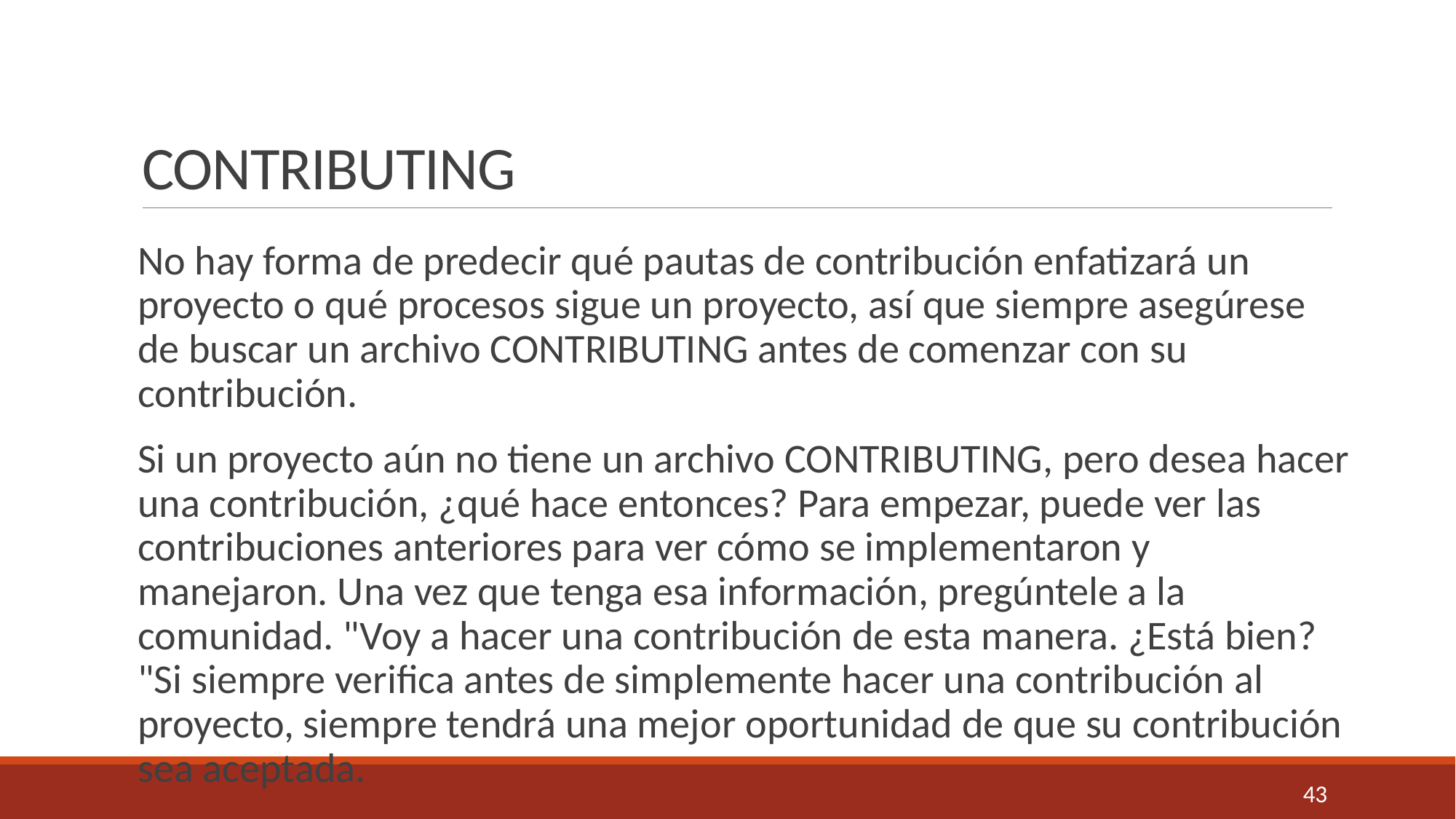

# CONTRIBUTING
No hay forma de predecir qué pautas de contribución enfatizará un proyecto o qué procesos sigue un proyecto, así que siempre asegúrese de buscar un archivo CONTRIBUTING antes de comenzar con su contribución.
Si un proyecto aún no tiene un archivo CONTRIBUTING, pero desea hacer una contribución, ¿qué hace entonces? Para empezar, puede ver las contribuciones anteriores para ver cómo se implementaron y manejaron. Una vez que tenga esa información, pregúntele a la comunidad. "Voy a hacer una contribución de esta manera. ¿Está bien? "Si siempre verifica antes de simplemente hacer una contribución al proyecto, siempre tendrá una mejor oportunidad de que su contribución sea aceptada.
43